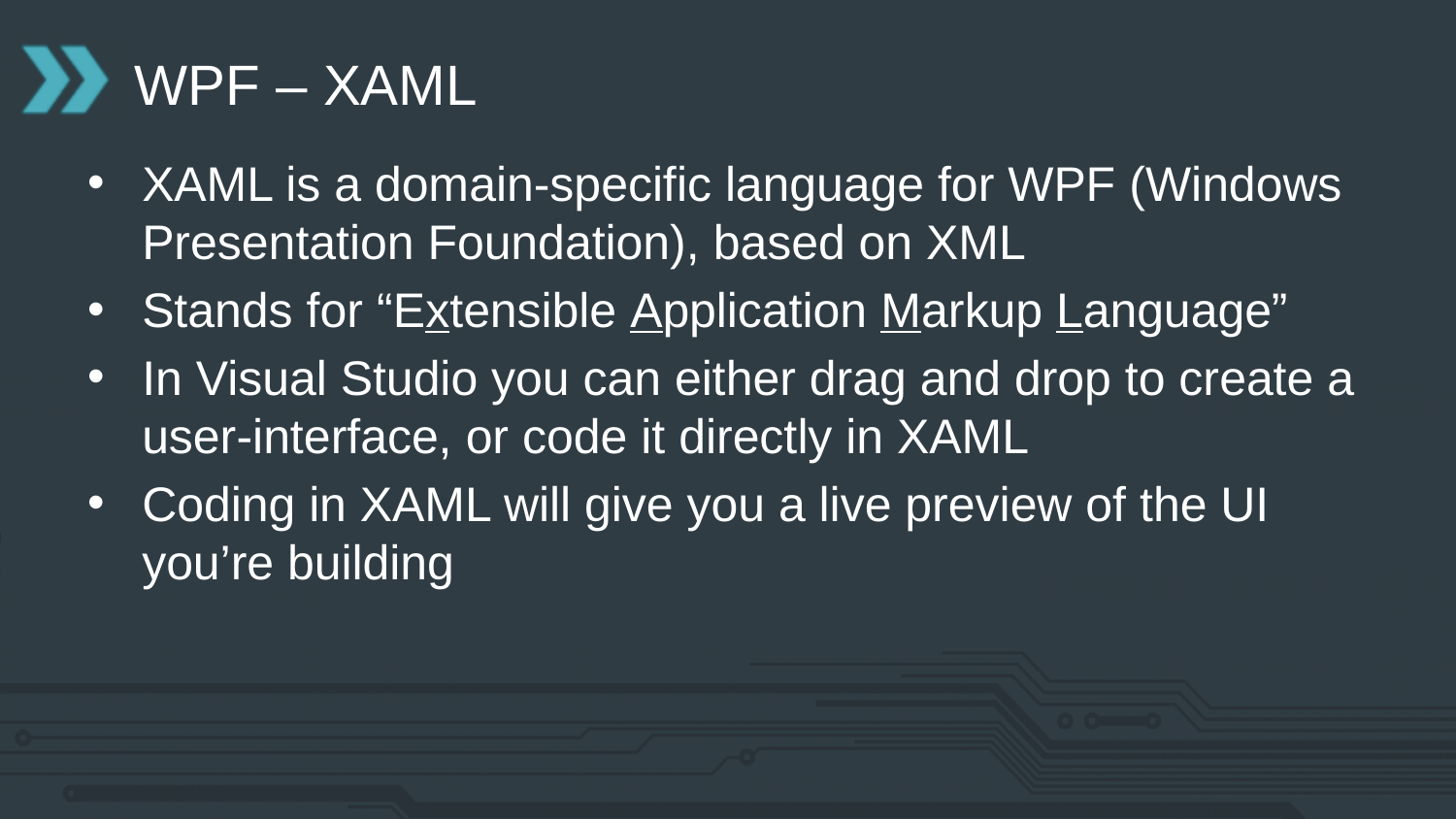

# WPF – XAML
XAML is a domain-specific language for WPF (Windows Presentation Foundation), based on XML
Stands for “Extensible Application Markup Language”
In Visual Studio you can either drag and drop to create a user-interface, or code it directly in XAML
Coding in XAML will give you a live preview of the UI you’re building